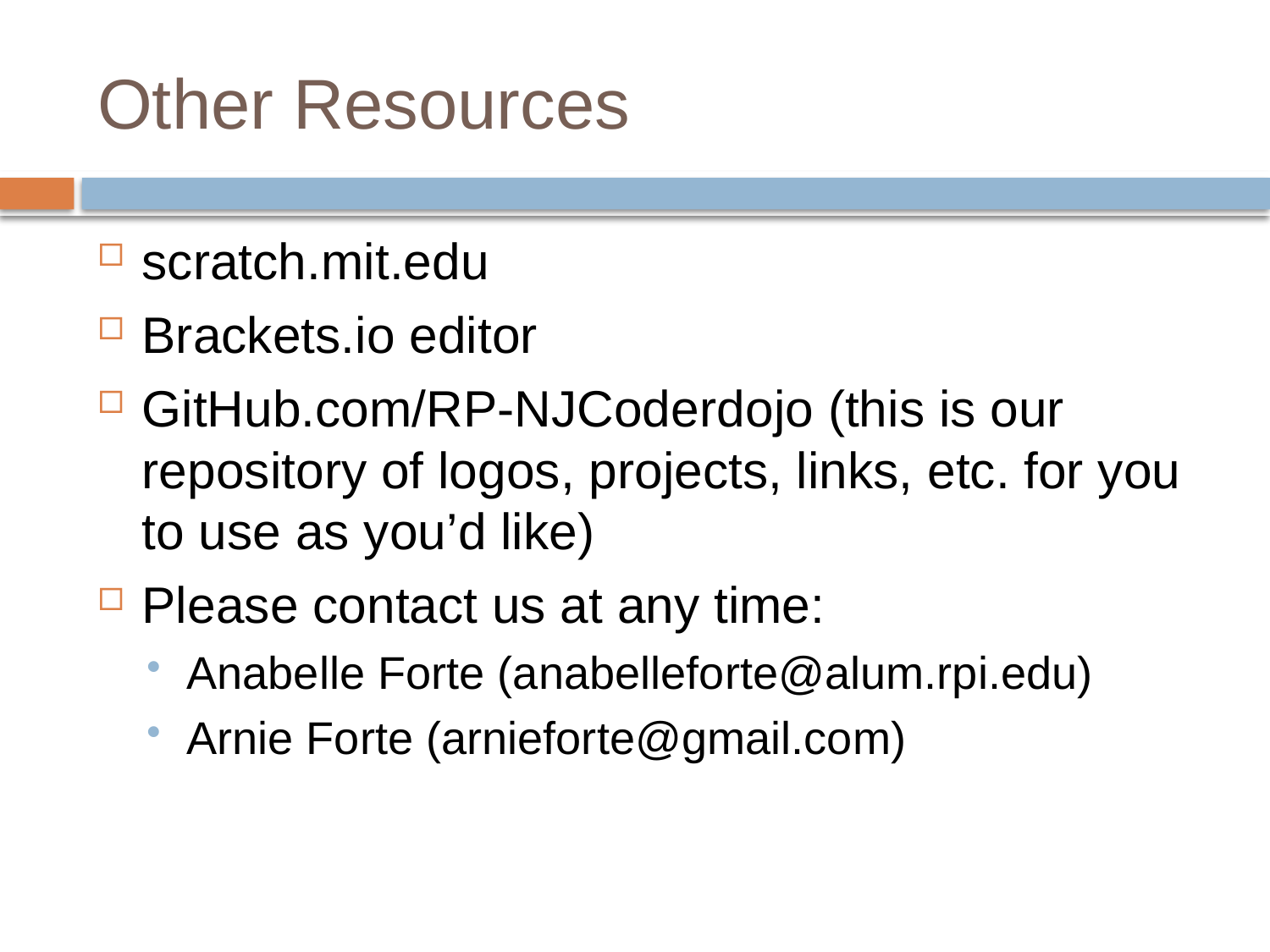

# Other Resources
scratch.mit.edu
Brackets.io editor
GitHub.com/RP-NJCoderdojo (this is our repository of logos, projects, links, etc. for you to use as you’d like)
Please contact us at any time:
Anabelle Forte (anabelleforte@alum.rpi.edu)
Arnie Forte (arnieforte@gmail.com)